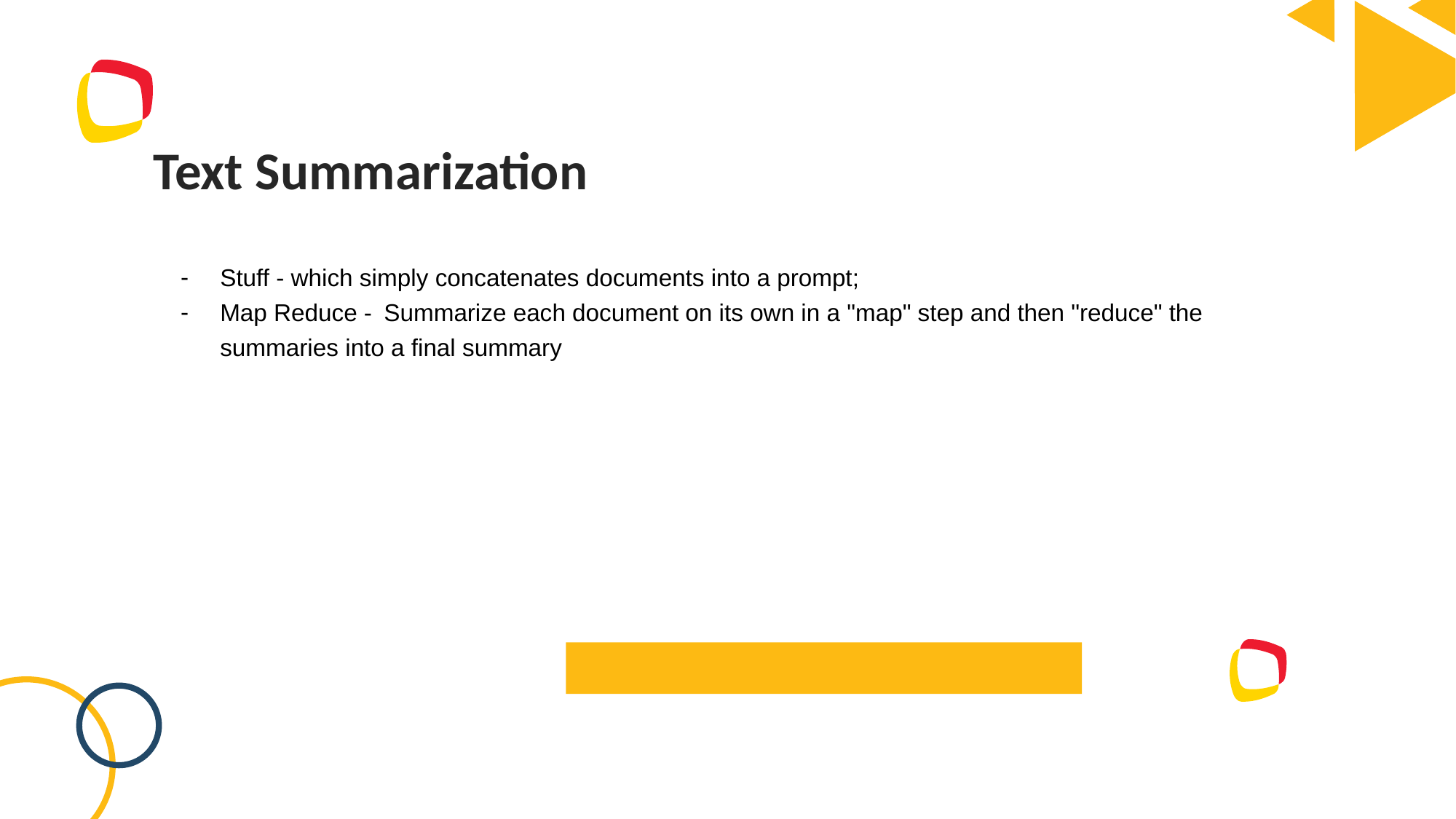

Text Summarization

Stuff - which simply concatenates documents into a prompt;
Map Reduce -  Summarize each document on its own in a "map" step and then "reduce" the summaries into a final summary